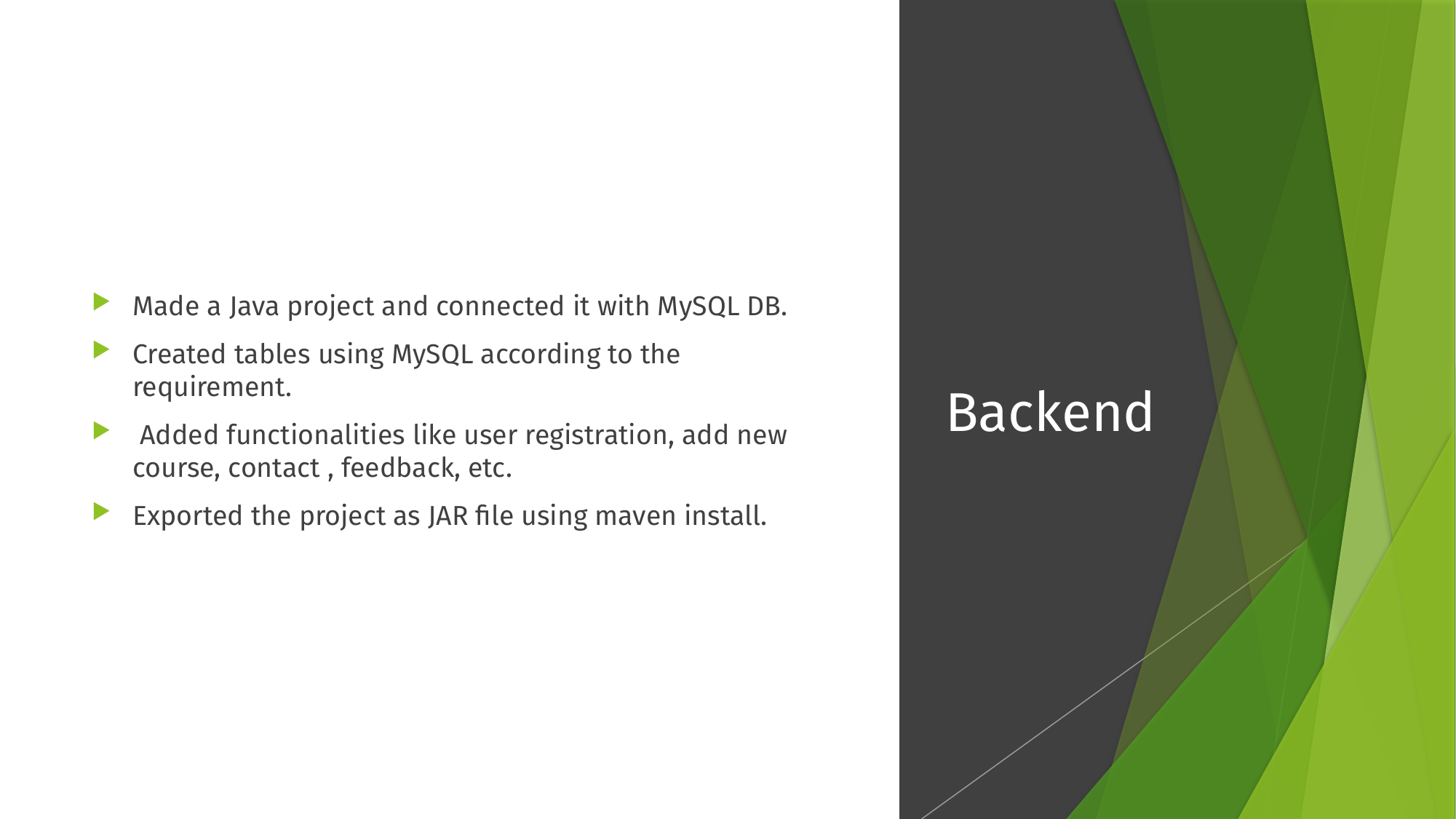

Made a Java project and connected it with MySQL DB.
Created tables using MySQL according to the requirement.
 Added functionalities like user registration, add new course, contact , feedback, etc.
Exported the project as JAR file using maven install.
# Backend